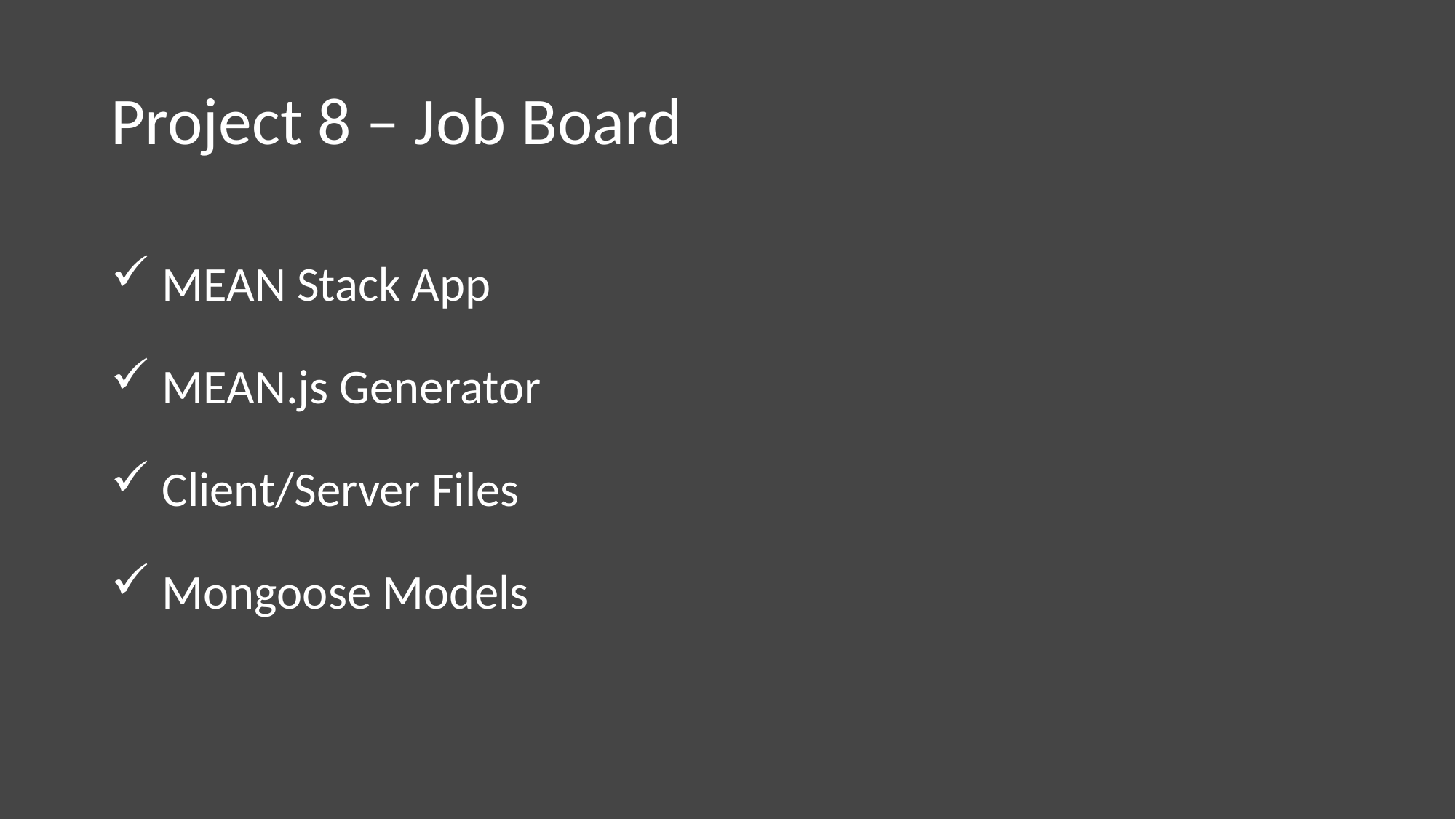

# Project 8 – Job Board
 MEAN Stack App
 MEAN.js Generator
 Client/Server Files
 Mongoose Models